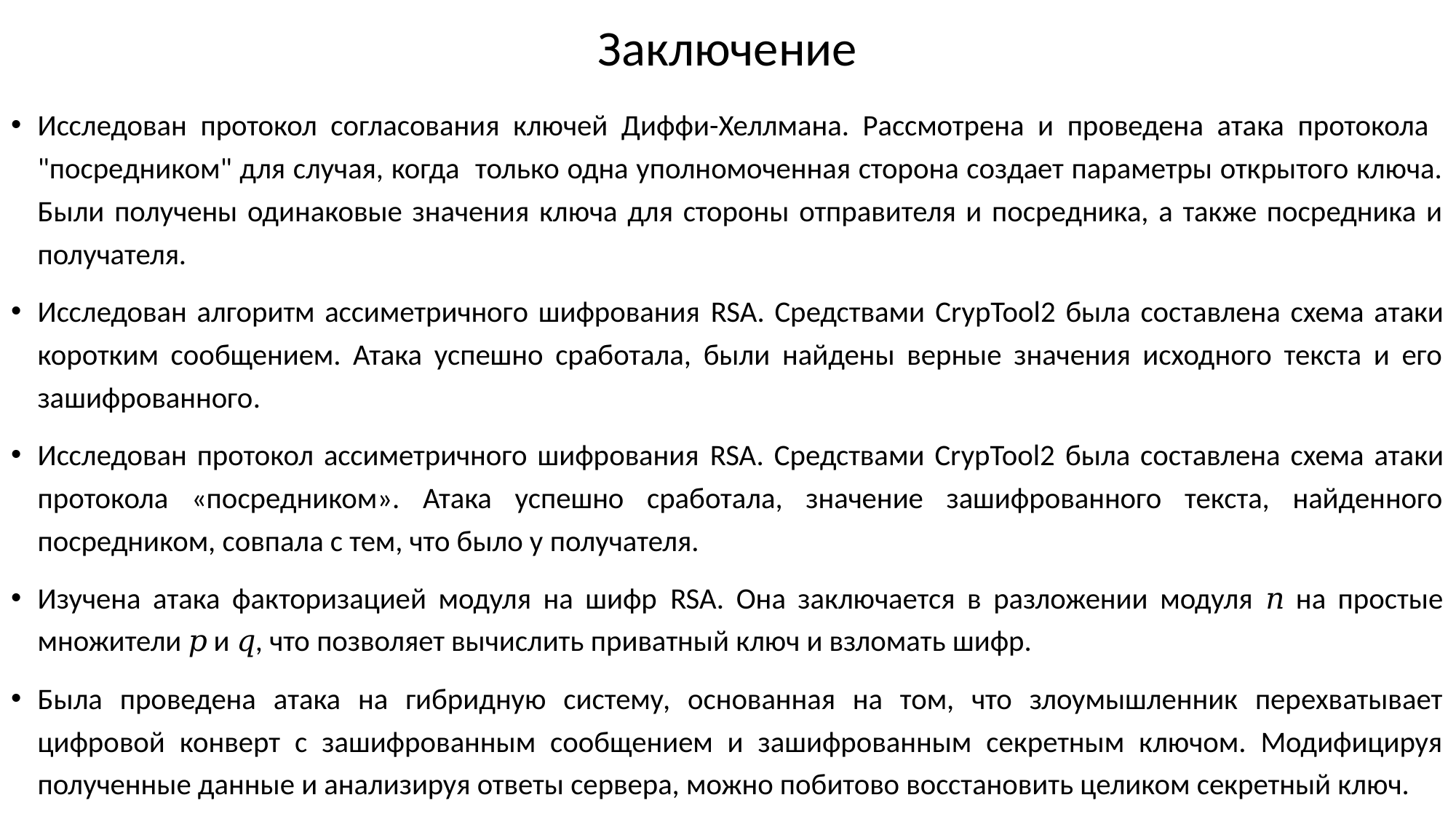

# Заключение
Исследован протокол согласования ключей Диффи-Хеллмана. Рассмотрена и проведена атака протокола  "посредником" для случая, когда  только одна уполномоченная сторона создает параметры открытого ключа. Были получены одинаковые значения ключа для стороны отправителя и посредника, а также посредника и получателя.
Исследован алгоритм ассиметричного шифрования RSA. Средствами CrypTool2 была составлена схема атаки коротким сообщением. Атака успешно сработала, были найдены верные значения исходного текста и его зашифрованного.
Исследован протокол ассиметричного шифрования RSA. Средствами CrypTool2 была составлена схема атаки протокола «посредником». Атака успешно сработала, значение зашифрованного текста, найденного посредником, совпала с тем, что было у получателя.
Изучена атака факторизацией модуля на шифр RSA. Она заключается в разложении модуля 𝑛 на простые множители 𝑝 и 𝑞, что позволяет вычислить приватный ключ и взломать шифр.
Была проведена атака на гибридную систему, основанная на том, что злоумышленник перехватывает цифровой конверт с зашифрованным сообщением и зашифрованным секретным ключом. Модифицируя полученные данные и анализируя ответы сервера, можно побитово восстановить целиком секретный ключ.